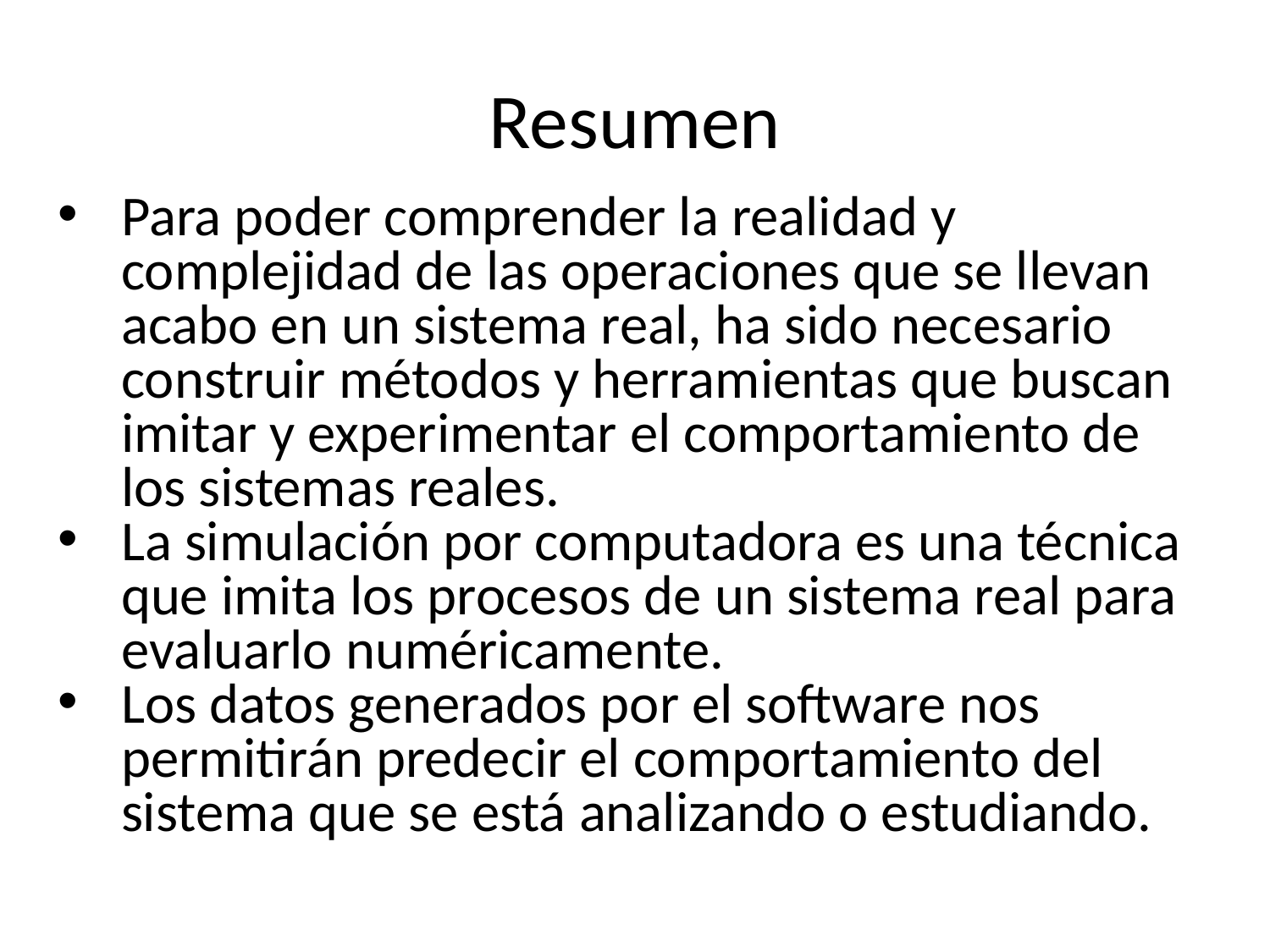

# Resumen
Para poder comprender la realidad y complejidad de las operaciones que se llevan acabo en un sistema real, ha sido necesario construir métodos y herramientas que buscan imitar y experimentar el comportamiento de los sistemas reales.
La simulación por computadora es una técnica que imita los procesos de un sistema real para evaluarlo numéricamente.
Los datos generados por el software nos permitirán predecir el comportamiento del sistema que se está analizando o estudiando.